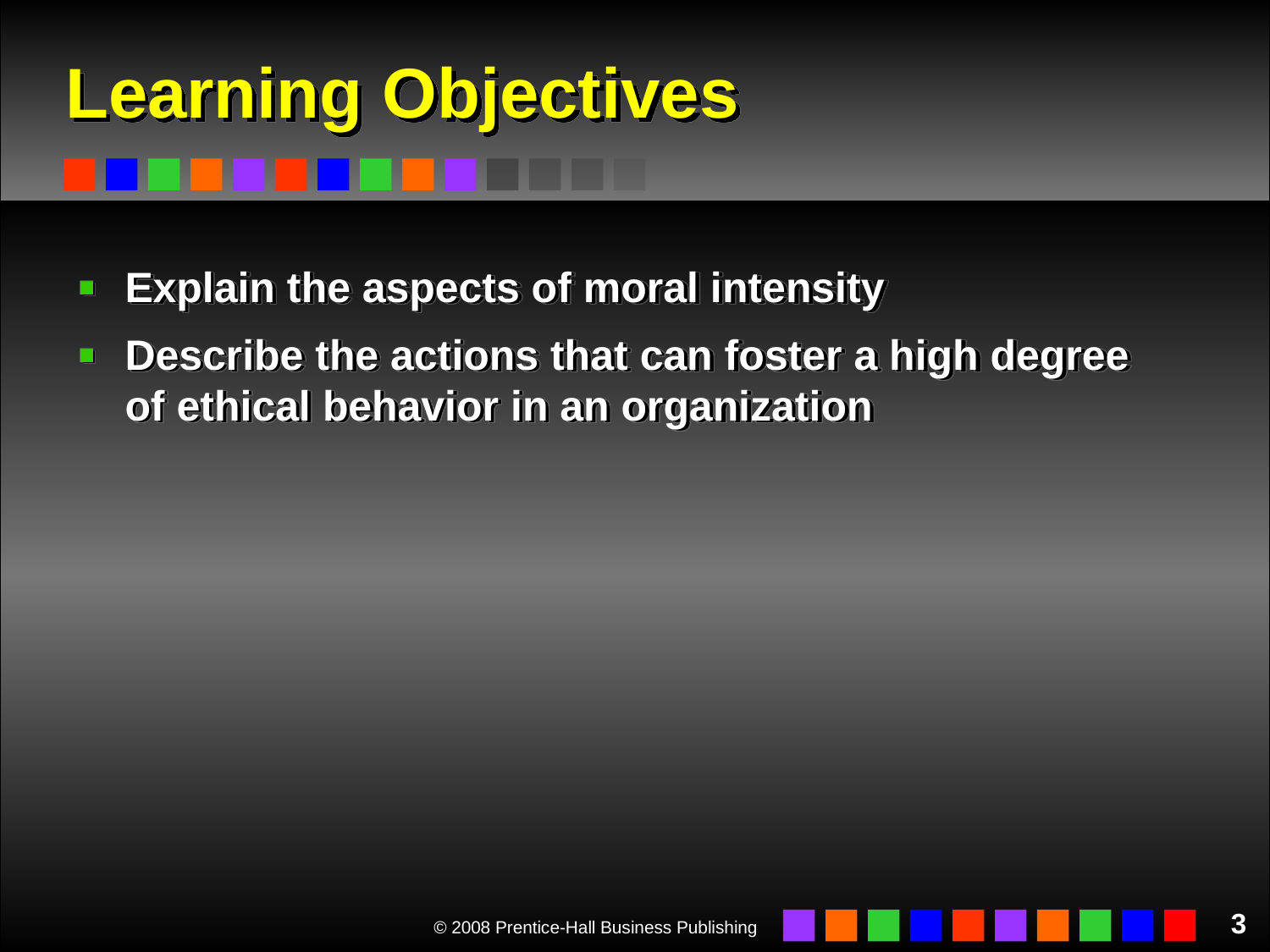

# Learning Objectives
Explain the aspects of moral intensity
Describe the actions that can foster a high degree of ethical behavior in an organization
3